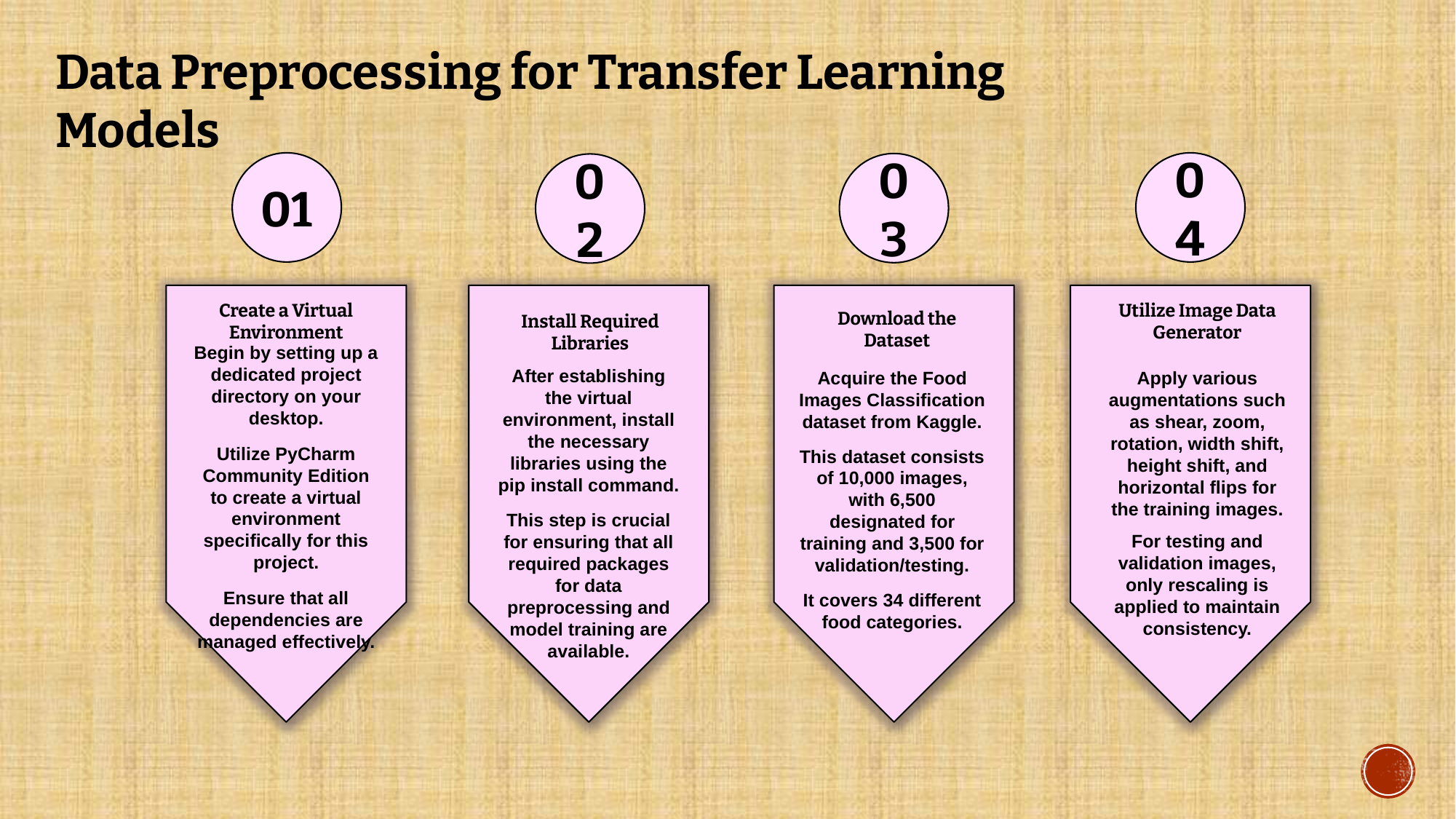

Data Preprocessing for Transfer Learning Models
01
04
03
02
Create a Virtual Environment
Utilize Image Data Generator
Download the Dataset
Install Required Libraries
Begin by setting up a dedicated project directory on your desktop.
Utilize PyCharm Community Edition to create a virtual environment specifically for this project.
Ensure that all dependencies are managed effectively.
After establishing the virtual environment, install the necessary libraries using the pip install command.
This step is crucial for ensuring that all required packages for data preprocessing and model training are available.
Acquire the Food Images Classification dataset from Kaggle.
This dataset consists of 10,000 images, with 6,500 designated for training and 3,500 for validation/testing.
It covers 34 different food categories.
Apply various augmentations such as shear, zoom, rotation, width shift, height shift, and horizontal flips for the training images.
For testing and validation images, only rescaling is applied to maintain consistency.